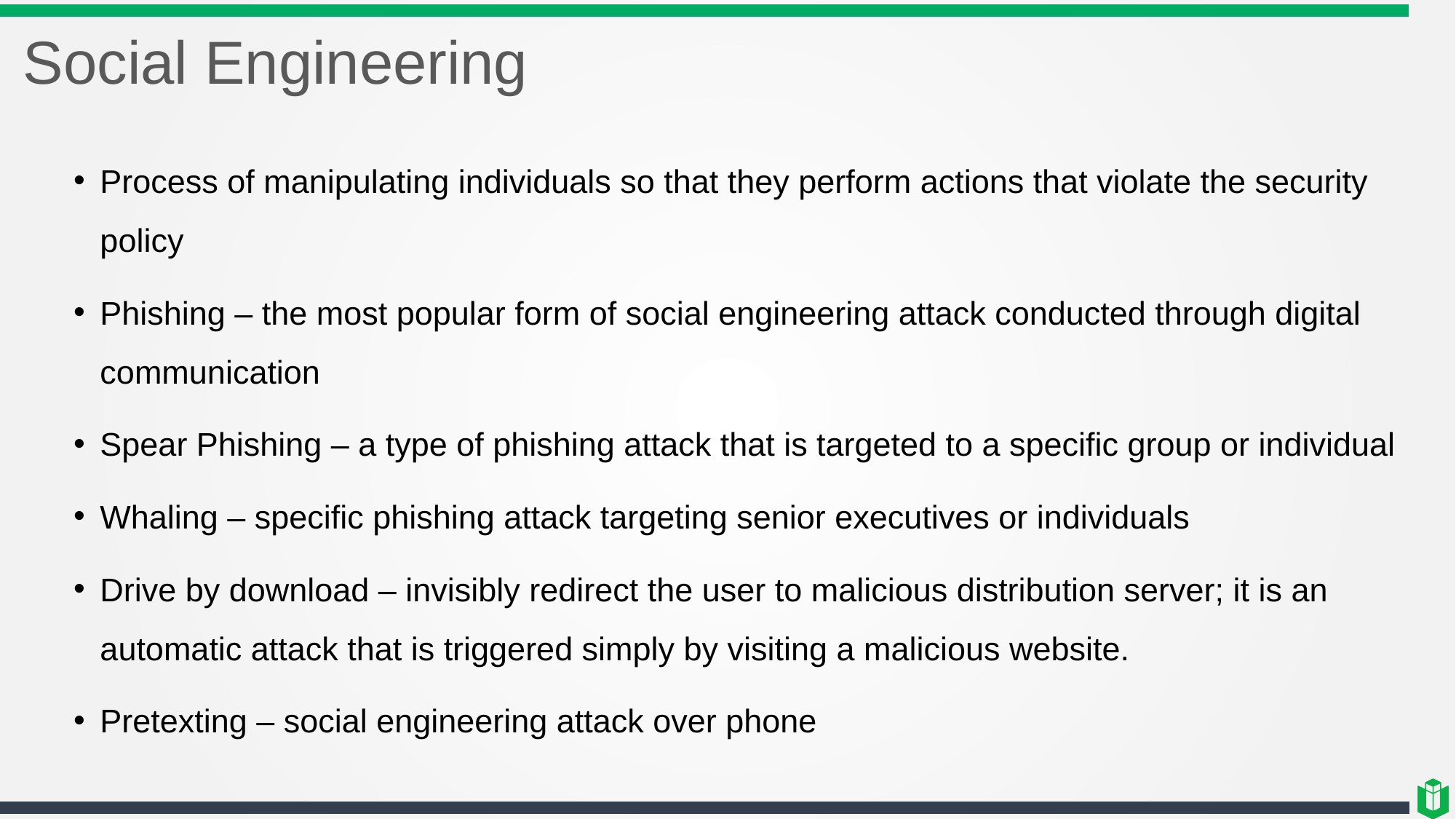

# Social Engineering

Process of manipulating individuals so that they perform actions that violate the security policy
Phishing – the most popular form of social engineering attack conducted through digital communication
Spear Phishing – a type of phishing attack that is targeted to a specific group or individual
Whaling – specific phishing attack targeting senior executives or individuals
Drive by download – invisibly redirect the user to malicious distribution server; it is an automatic attack that is triggered simply by visiting a malicious website.
Pretexting – social engineering attack over phone